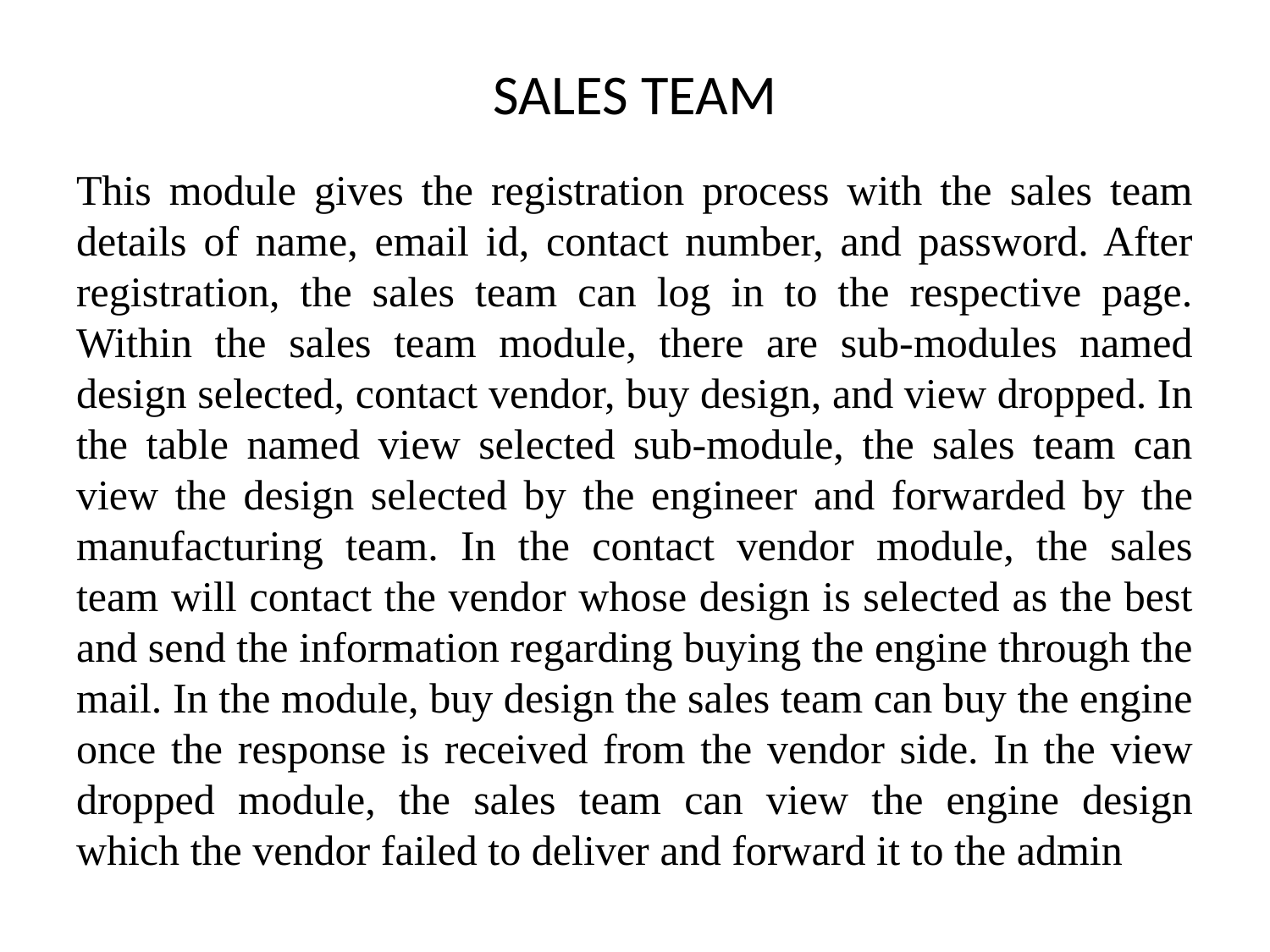

# SALES TEAM
This module gives the registration process with the sales team details of name, email id, contact number, and password. After registration, the sales team can log in to the respective page. Within the sales team module, there are sub-modules named design selected, contact vendor, buy design, and view dropped. In the table named view selected sub-module, the sales team can view the design selected by the engineer and forwarded by the manufacturing team. In the contact vendor module, the sales team will contact the vendor whose design is selected as the best and send the information regarding buying the engine through the mail. In the module, buy design the sales team can buy the engine once the response is received from the vendor side. In the view dropped module, the sales team can view the engine design which the vendor failed to deliver and forward it to the admin